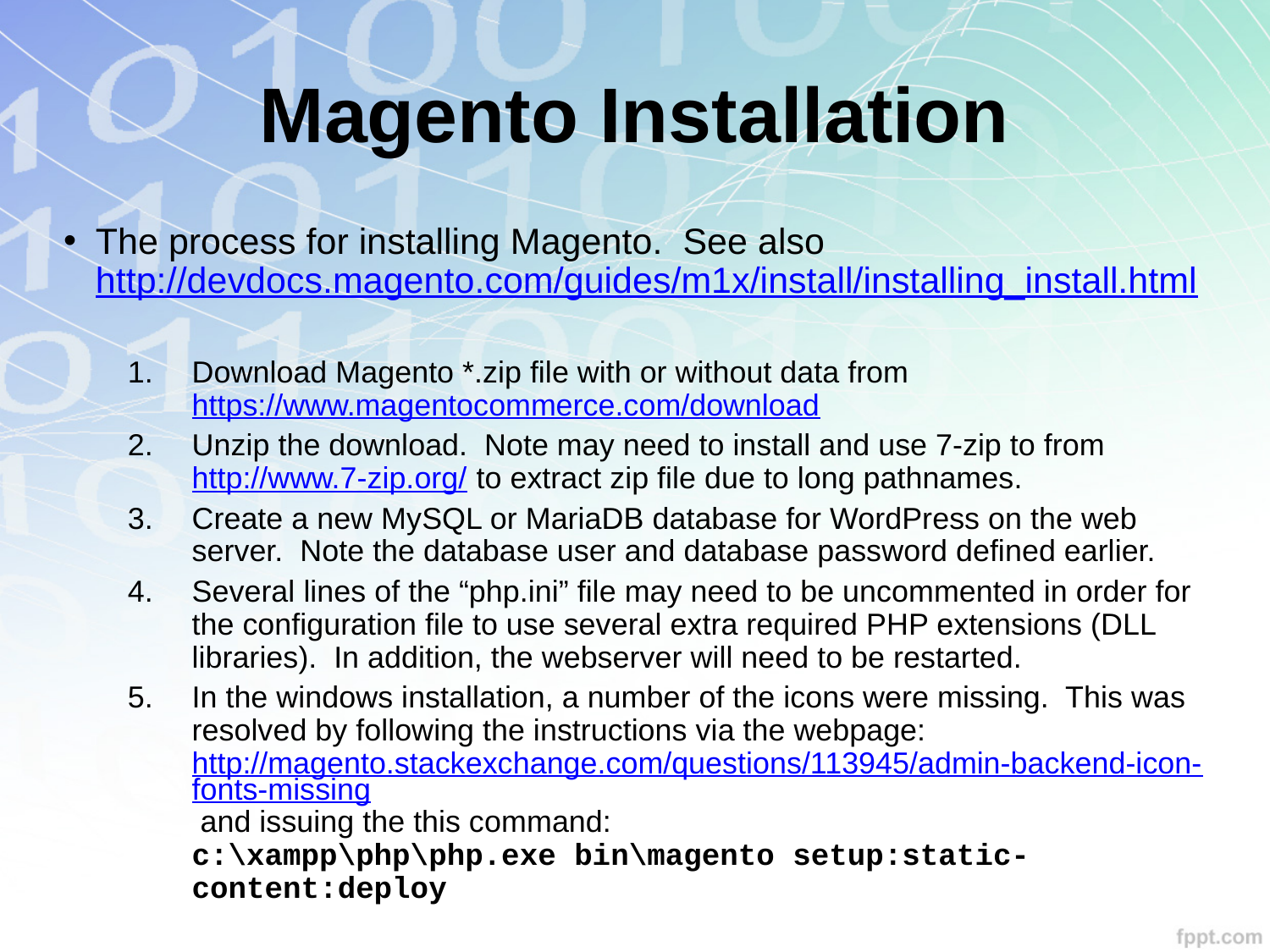

# Magento Installation
The process for installing Magento.  See also http://devdocs.magento.com/guides/m1x/install/installing_install.html

Download Magento *.zip file with or without data from https://www.magentocommerce.com/download
Unzip the download.  Note may need to install and use 7-zip to from http://www.7-zip.org/ to extract zip file due to long pathnames.
Create a new MySQL or MariaDB database for WordPress on the web server.  Note the database user and database password defined earlier.
Several lines of the “php.ini” file may need to be uncommented in order for the configuration file to use several extra required PHP extensions (DLL libraries).  In addition, the webserver will need to be restarted.
In the windows installation, a number of the icons were missing.  This was resolved by following the instructions via the webpage: http://magento.stackexchange.com/questions/113945/admin-backend-icon-fonts-missing and issuing the this command:
c:\xampp\php\php.exe bin\magento setup:static-content:deploy